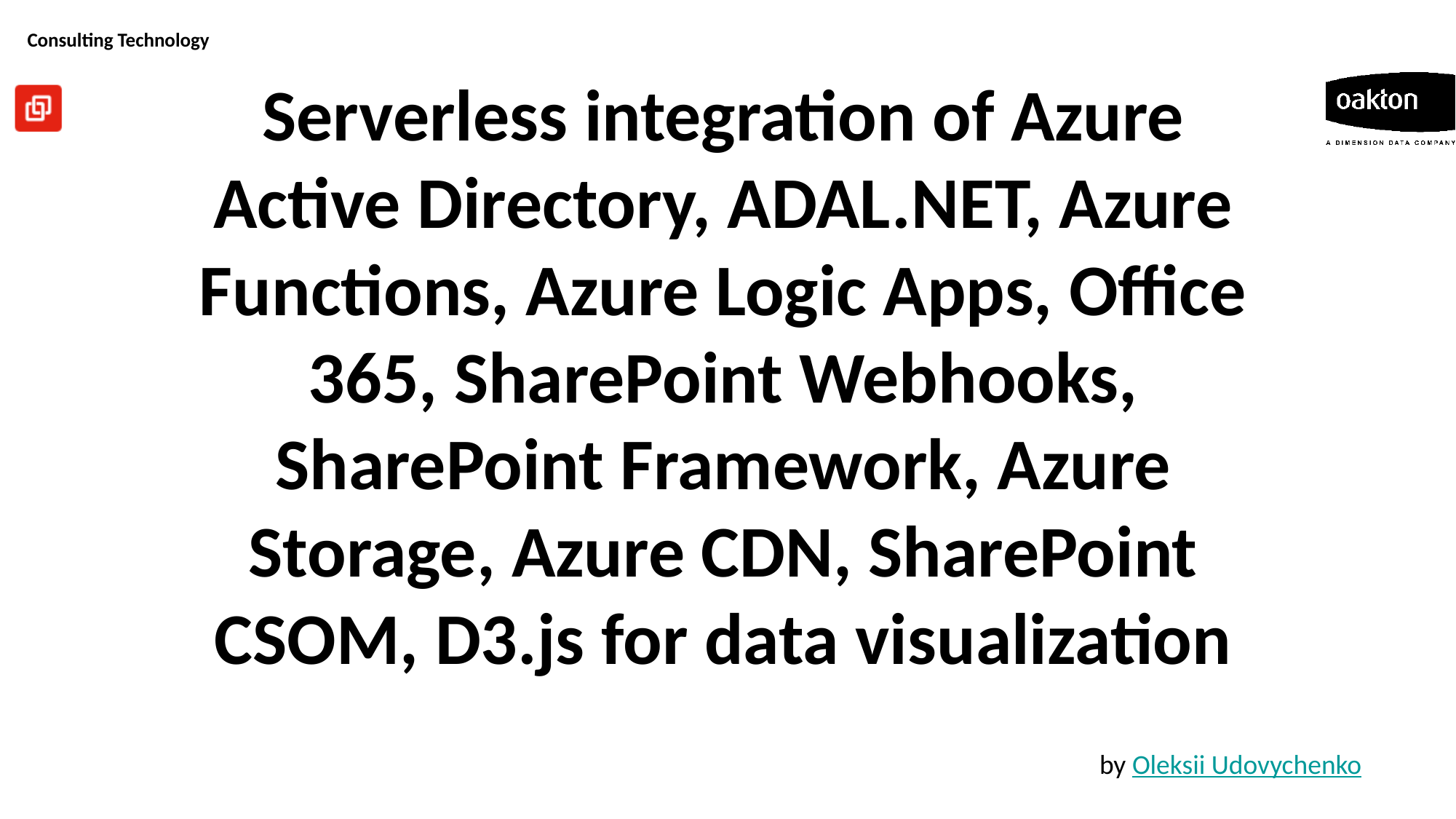

# Serverless integration of Azure Active Directory, ADAL.NET, Azure Functions, Azure Logic Apps, Office 365, SharePoint Webhooks, SharePoint Framework, Azure Storage, Azure CDN, SharePoint CSOM, D3.js for data visualization
by Oleksii Udovychenko